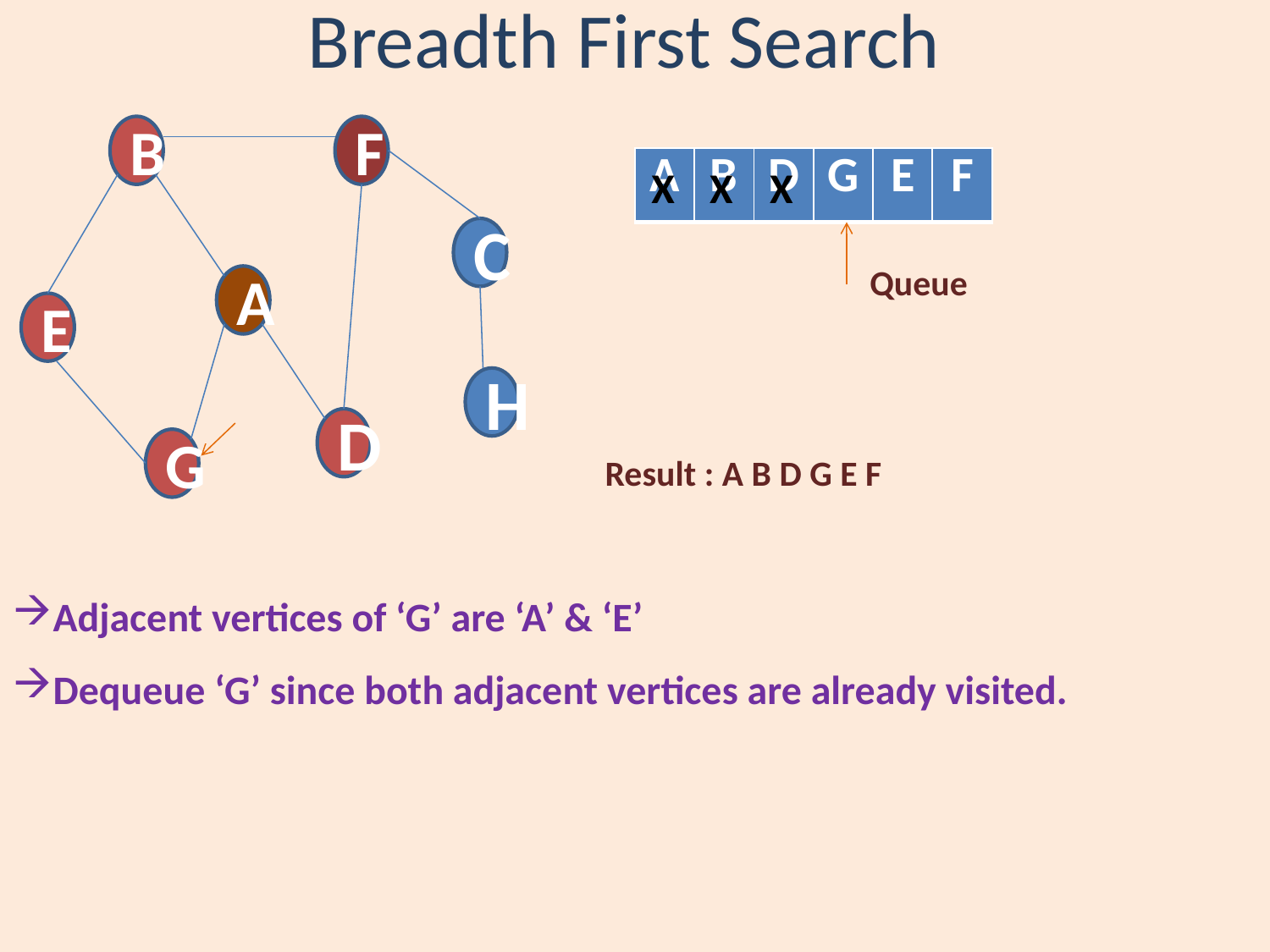

# Breadth First Search
B
F
C
A
E
H
D
G
| A | B | D | G | E | F |
| --- | --- | --- | --- | --- | --- |
X
X
X
Queue
Result : A B D G E F
Adjacent vertices of ‘G’ are ‘A’ & ‘E’
Dequeue ‘G’ since both adjacent vertices are already visited.